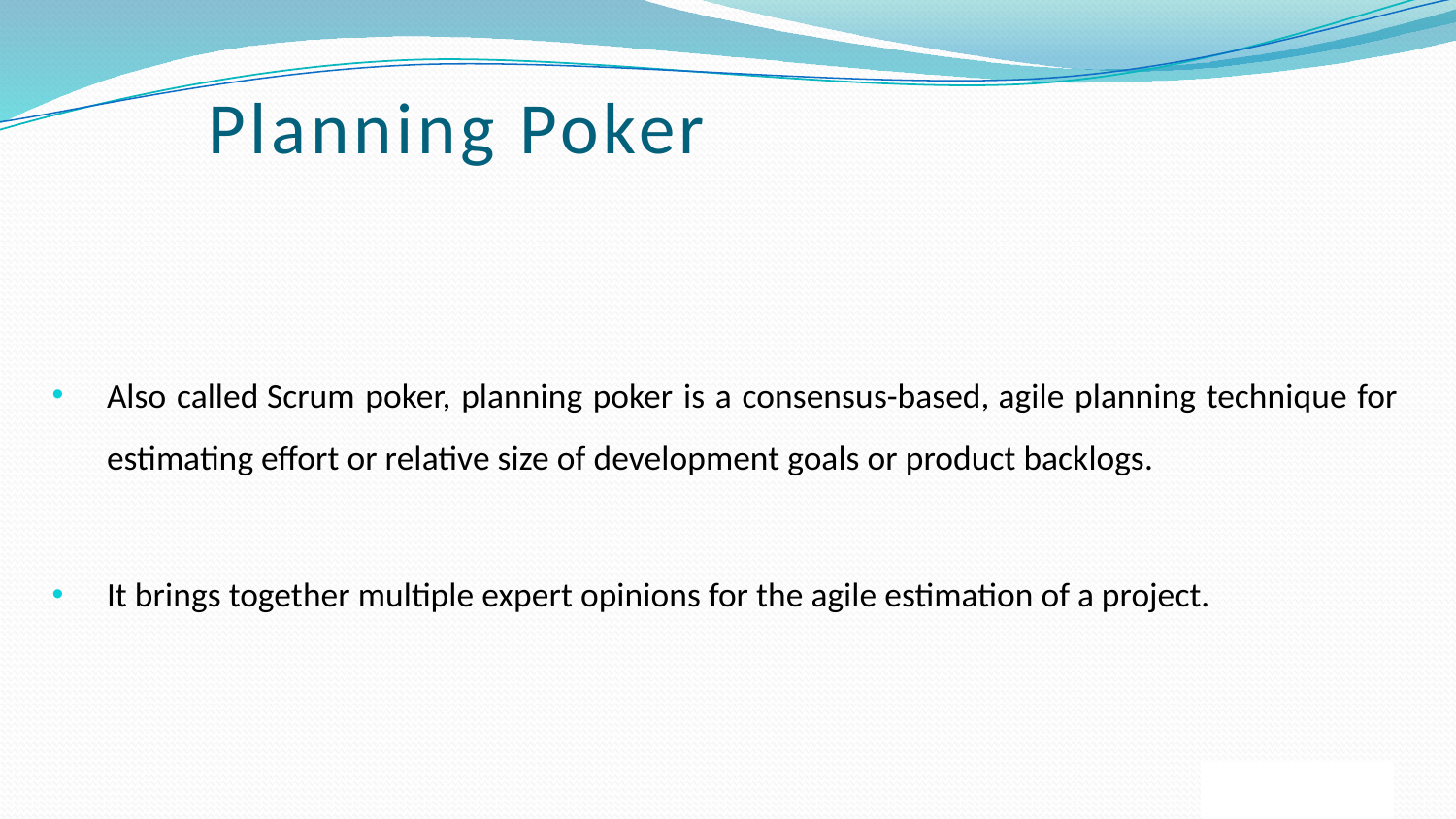

# Planning Poker
Also called Scrum poker, planning poker is a consensus-based, agile planning technique for estimating effort or relative size of development goals or product backlogs.

It brings together multiple expert opinions for the agile estimation of a project.

16